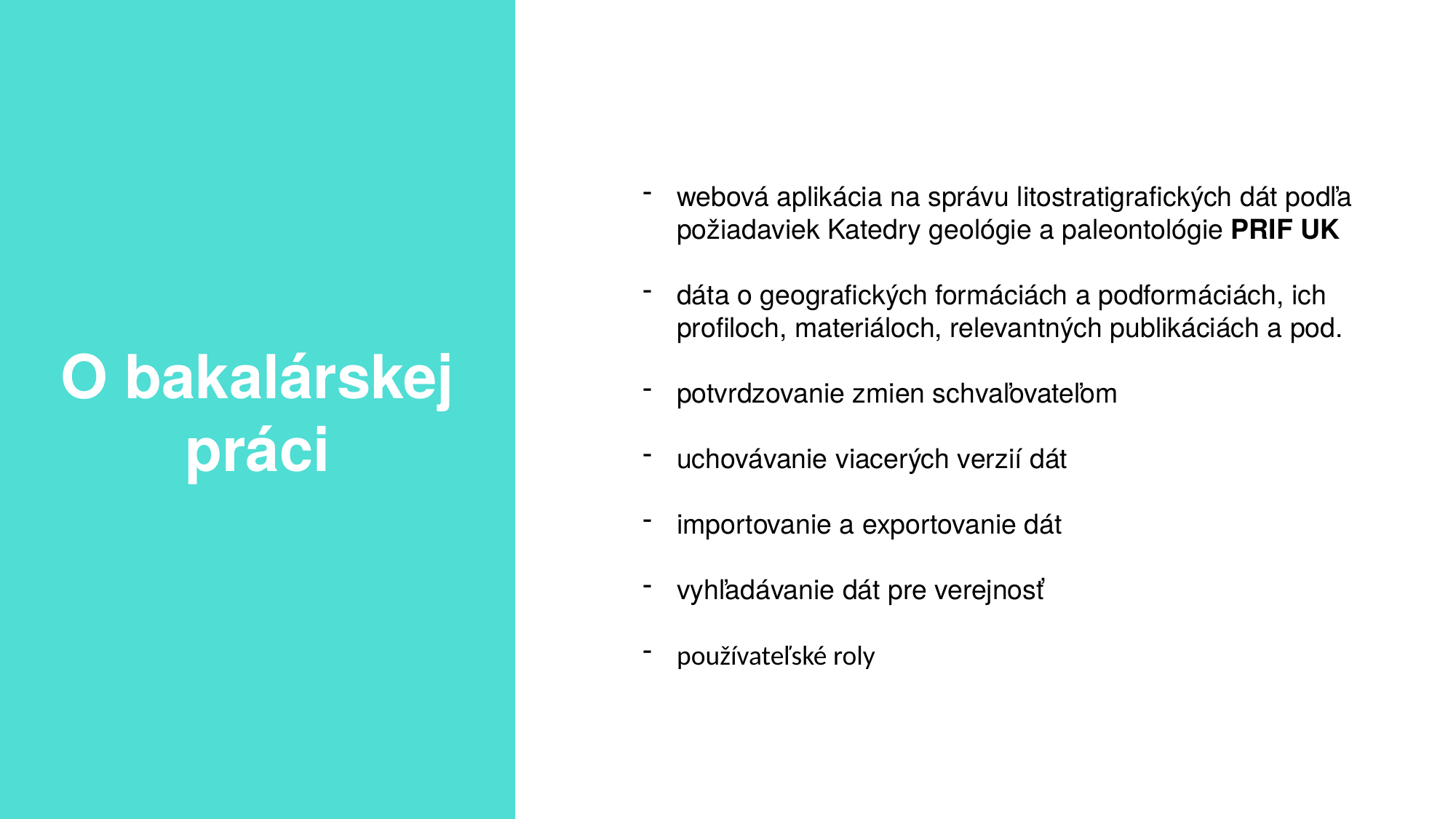

O bakalárskej práci
webová aplikácia na správu litostratigrafických dát podľa požiadaviek Katedry geológie a paleontológie PRIF UK

dáta o geografických formáciách a podformáciách, ich profiloch, materiáloch, relevantných publikáciách a pod.

potvrdzovanie zmien schvaľovateľom

uchovávanie viacerých verzií dát

importovanie a exportovanie dát

vyhľadávanie dát pre verejnosť

používateľské roly